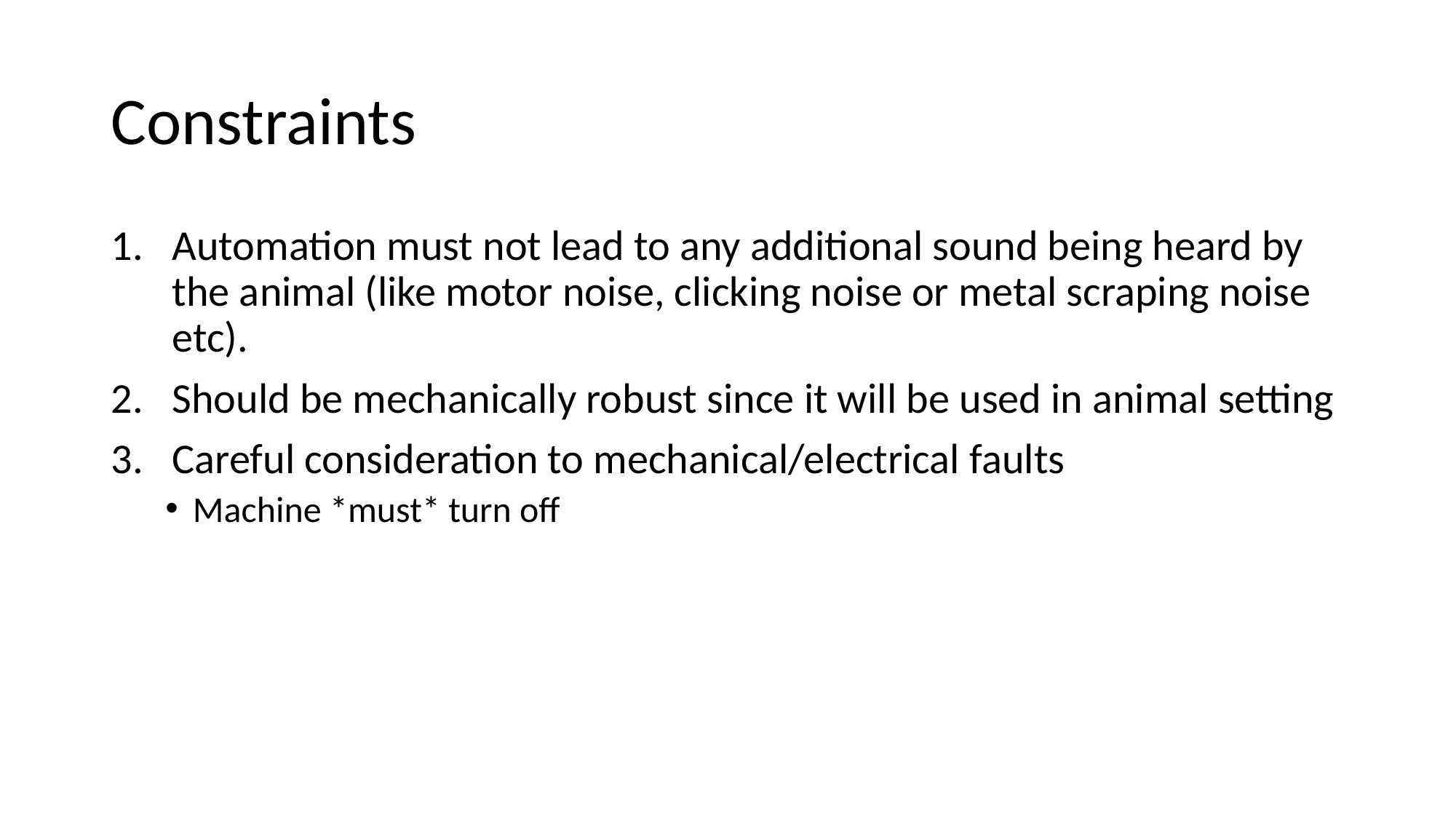

# Constraints
Automation must not lead to any additional sound being heard by the animal (like motor noise, clicking noise or metal scraping noise etc).
Should be mechanically robust since it will be used in animal setting
Careful consideration to mechanical/electrical faults
Machine *must* turn off